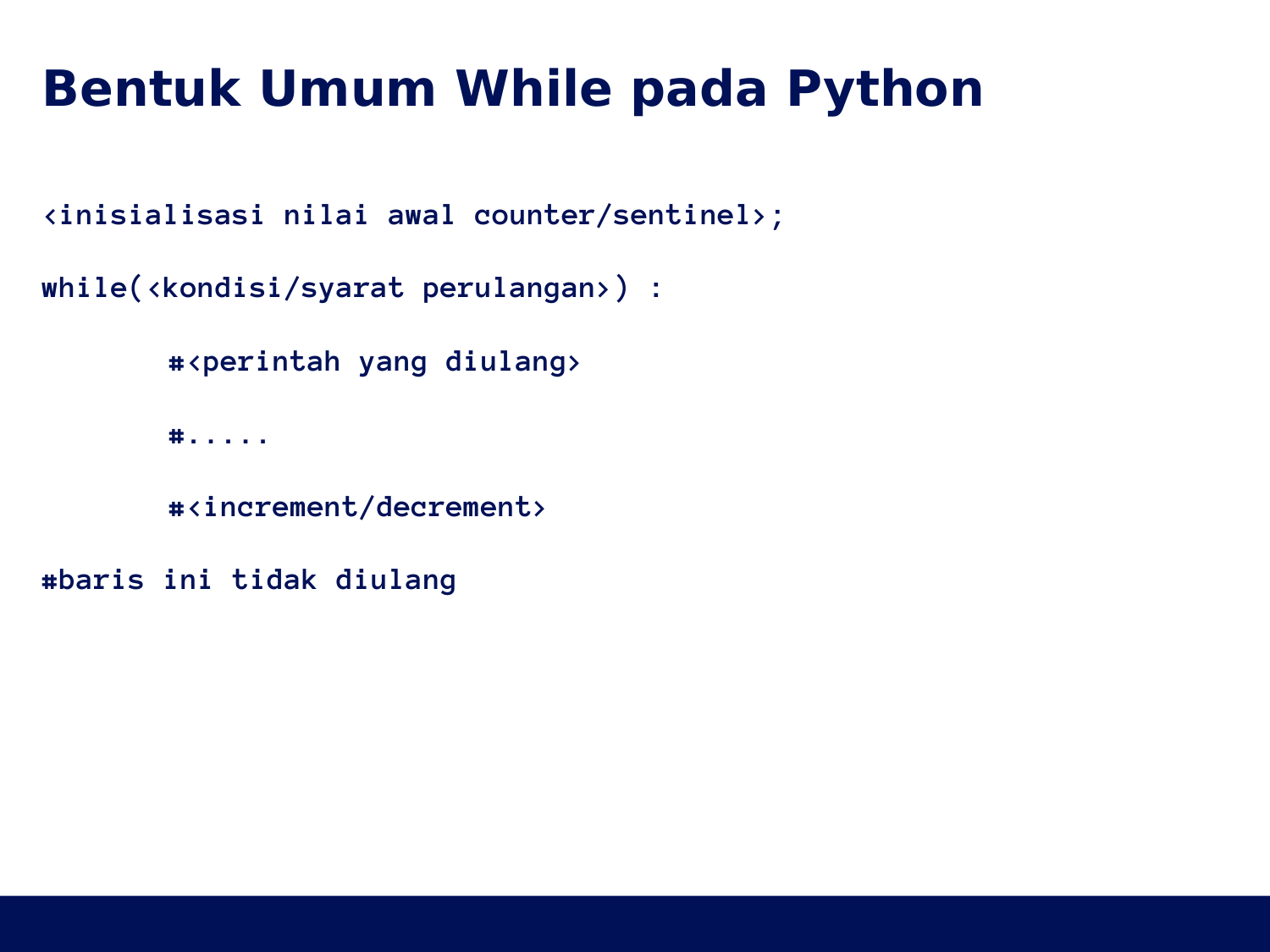

# Bentuk Umum While pada Python
<inisialisasi nilai awal counter/sentinel>;
while(<kondisi/syarat perulangan>) :
	#<perintah yang diulang>
	#.....
	#<increment/decrement>
#baris ini tidak diulang